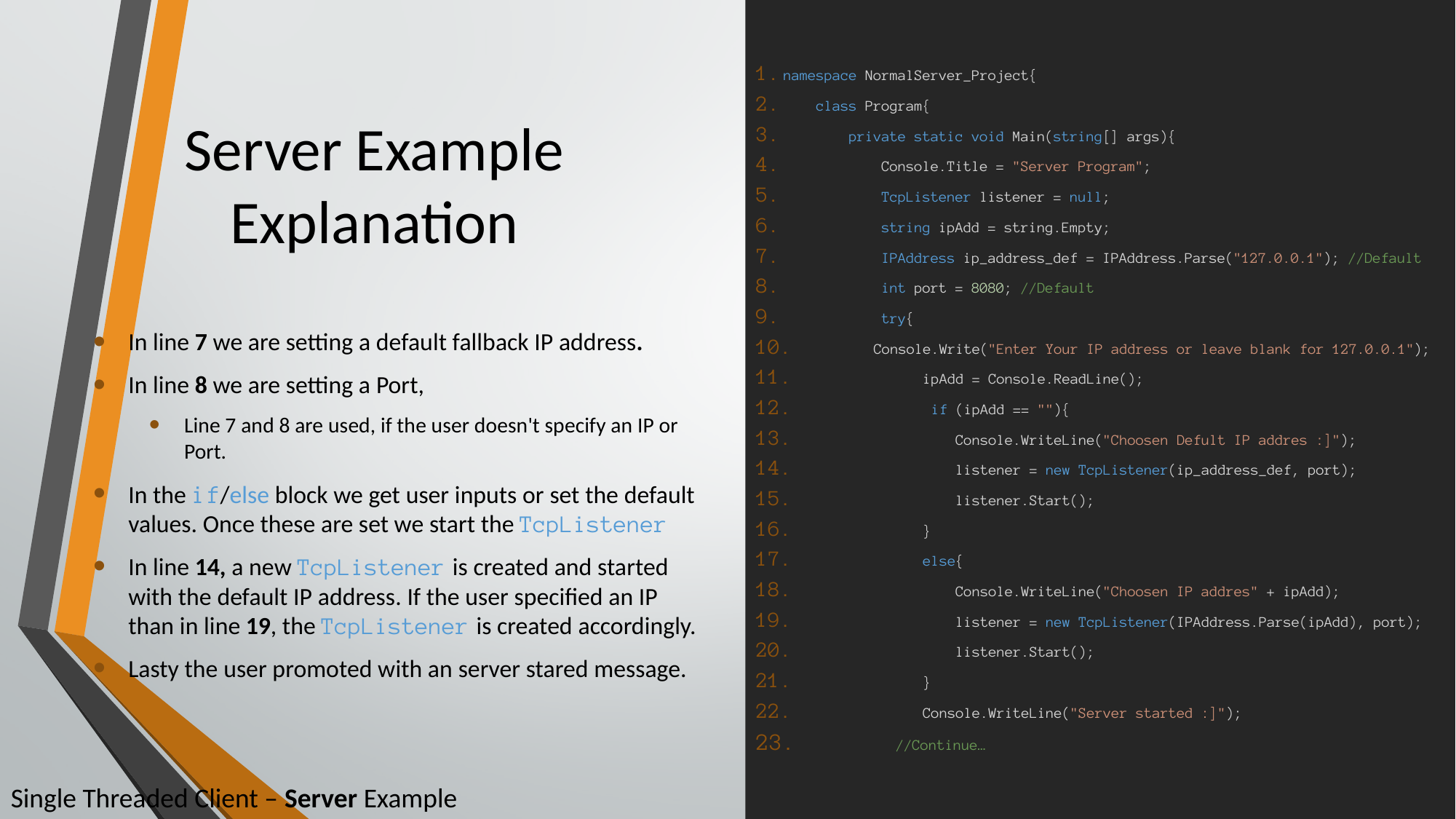

namespace NormalServer_Project{
    class Program{
        private static void Main(string[] args){
            Console.Title = "Server Program";
            TcpListener listener = null;
            string ipAdd = string.Empty;
            IPAddress ip_address_def = IPAddress.Parse("127.0.0.1"); //Default
            int port = 8080; //Default
            try{
          Console.Write("Enter Your IP address or leave blank for 127.0.0.1");
                ipAdd = Console.ReadLine();
                 if (ipAdd == ""){
                    Console.WriteLine("Choosen Defult IP addres :]");
                    listener = new TcpListener(ip_address_def, port);
                    listener.Start();
                }
                else{
                    Console.WriteLine("Choosen IP addres" + ipAdd);
                    listener = new TcpListener(IPAddress.Parse(ipAdd), port);
                    listener.Start();
                }
                Console.WriteLine("Server started :]");
           //Continue…
# Server Example Explanation
In line 7 we are setting a default fallback IP address.
In line 8 we are setting a Port,
Line 7 and 8 are used, if the user doesn't specify an IP or Port.
In the if/else block we get user inputs or set the default values. Once these are set we start the TcpListener
In line 14, a new TcpListener is created and started with the default IP address. If the user specified an IP than in line 19, the TcpListener is created accordingly.
Lasty the user promoted with an server stared message.
Single Threaded Client – Server Example